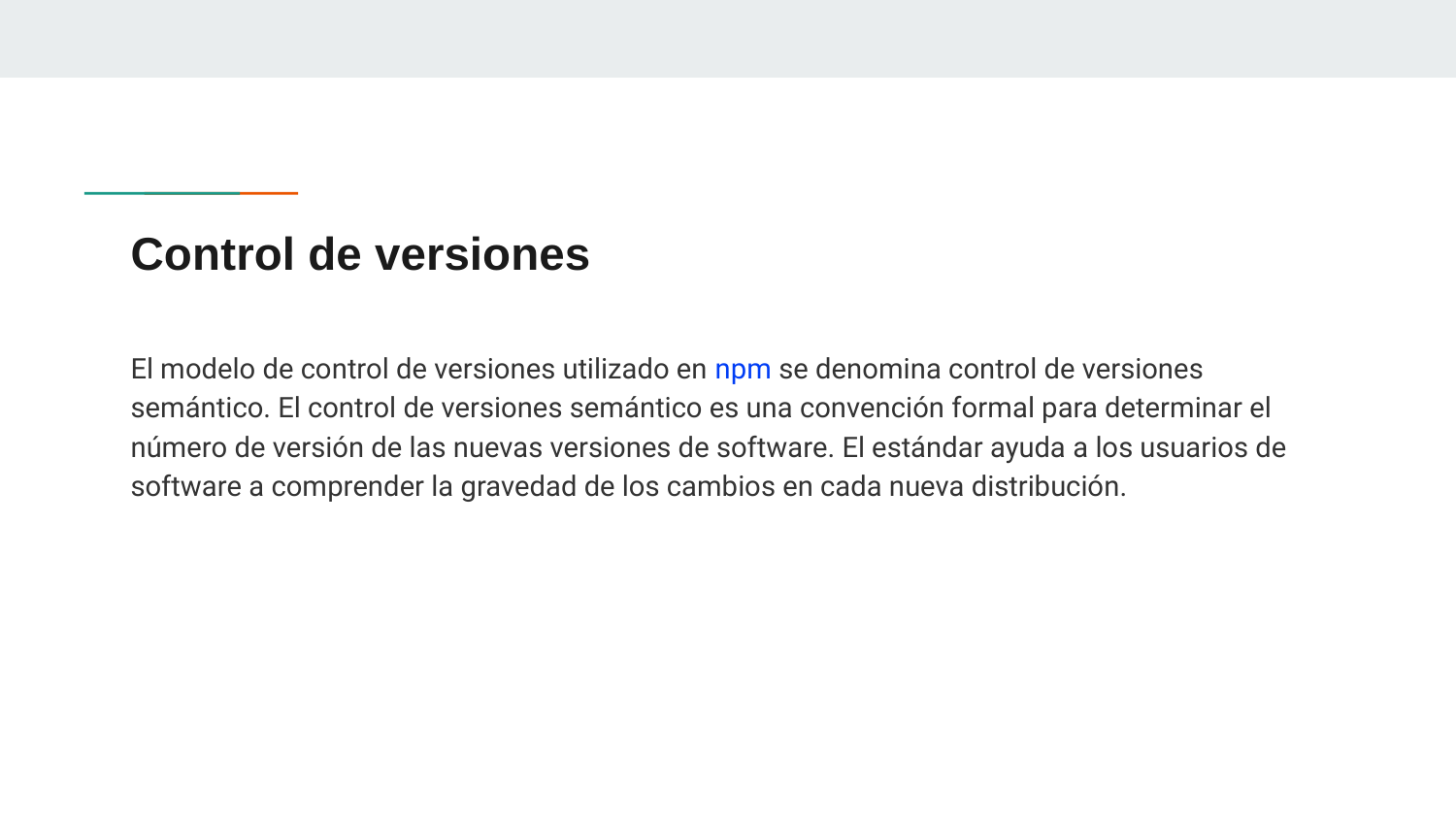

# Control de versiones
El modelo de control de versiones utilizado en npm se denomina control de versiones semántico. El control de versiones semántico es una convención formal para determinar el número de versión de las nuevas versiones de software. El estándar ayuda a los usuarios de software a comprender la gravedad de los cambios en cada nueva distribución.